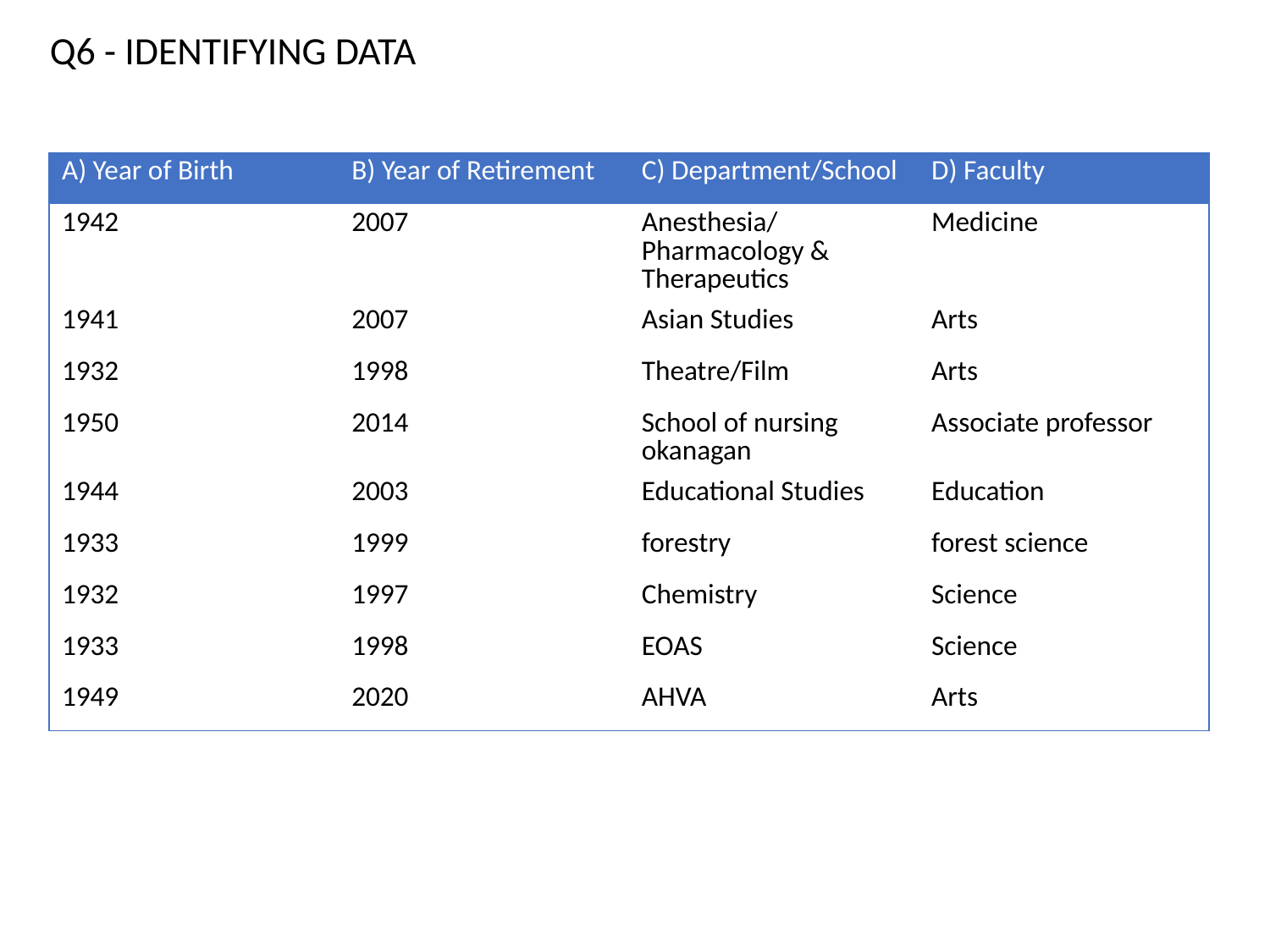

Q6 - IDENTIFYING DATA
| A) Year of Birth | B) Year of Retirement | C) Department/School | D) Faculty |
| --- | --- | --- | --- |
| 1942 | 2007 | Anesthesia/ Pharmacology & Therapeutics | Medicine |
| 1941 | 2007 | Asian Studies | Arts |
| 1932 | 1998 | Theatre/Film | Arts |
| 1950 | 2014 | School of nursing okanagan | Associate professor |
| 1944 | 2003 | Educational Studies | Education |
| 1933 | 1999 | forestry | forest science |
| 1932 | 1997 | Chemistry | Science |
| 1933 | 1998 | EOAS | Science |
| 1949 | 2020 | AHVA | Arts |